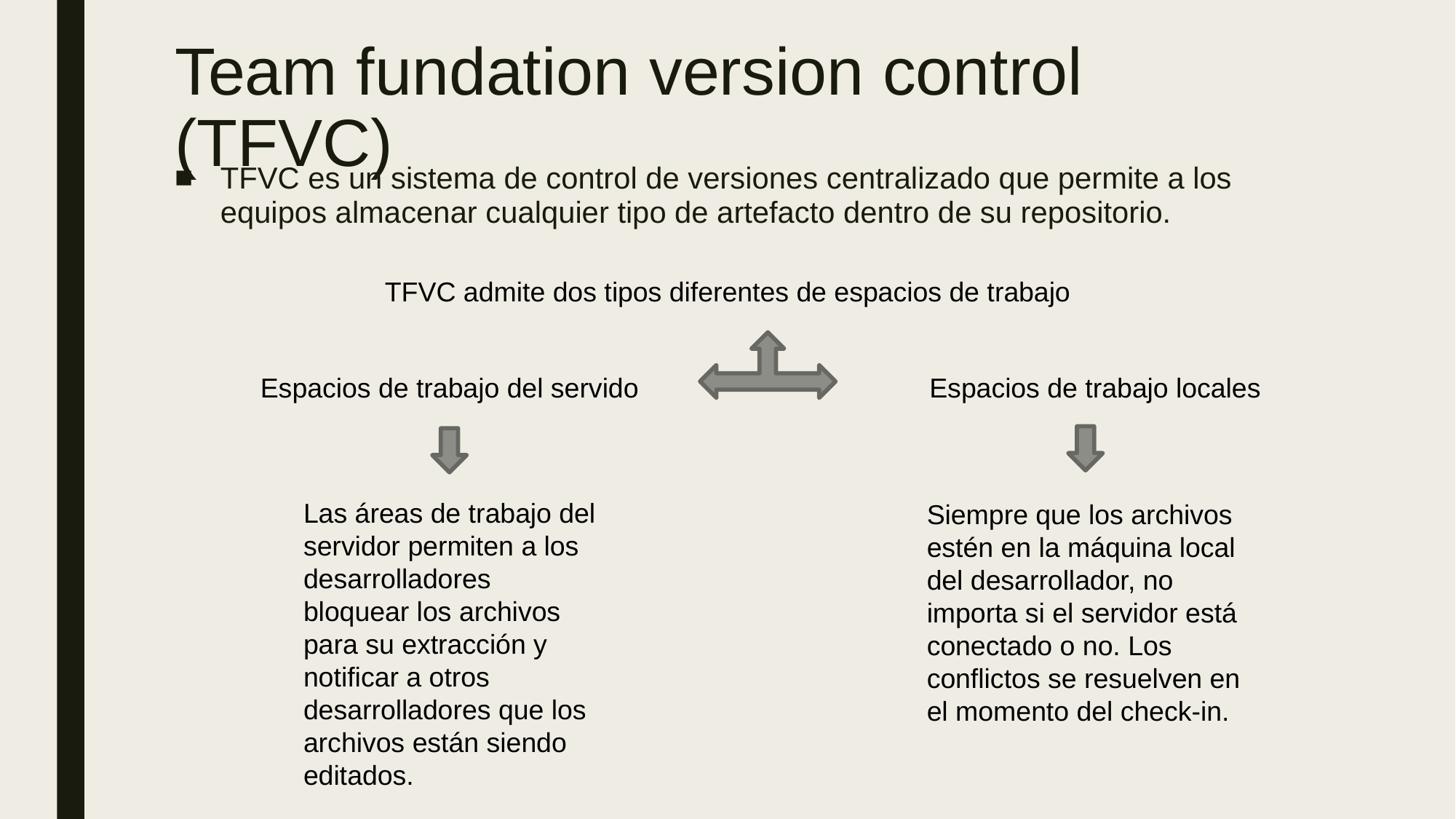

# Team fundation version control (TFVC)
TFVC es un sistema de control de versiones centralizado que permite a los equipos almacenar cualquier tipo de artefacto dentro de su repositorio.
TFVC admite dos tipos diferentes de espacios de trabajo

Espacios de trabajo del servido
Espacios de trabajo locales

Las áreas de trabajo del servidor permiten a los desarrolladores bloquear los archivos para su extracción y notificar a otros desarrolladores que los archivos están siendo editados.
Siempre que los archivos estén en la máquina local del desarrollador, no importa si el servidor está conectado o no. Los conflictos se resuelven en el momento del check-in.